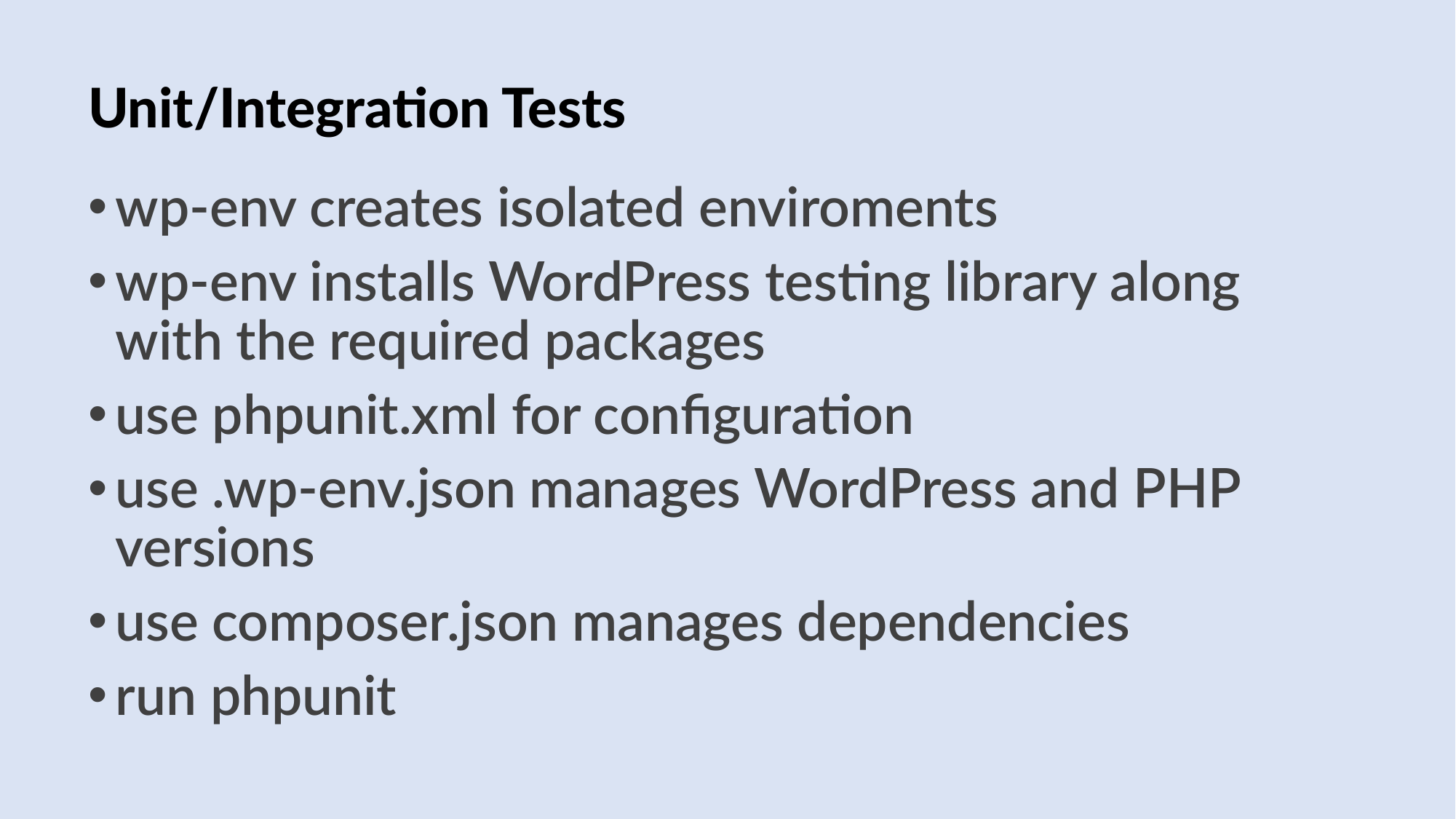

# Unit/Integration Tests
wp-env creates isolated enviroments
wp-env installs WordPress testing library along with the required packages
use phpunit.xml for configuration
use .wp-env.json manages WordPress and PHP versions
use composer.json manages dependencies
run phpunit